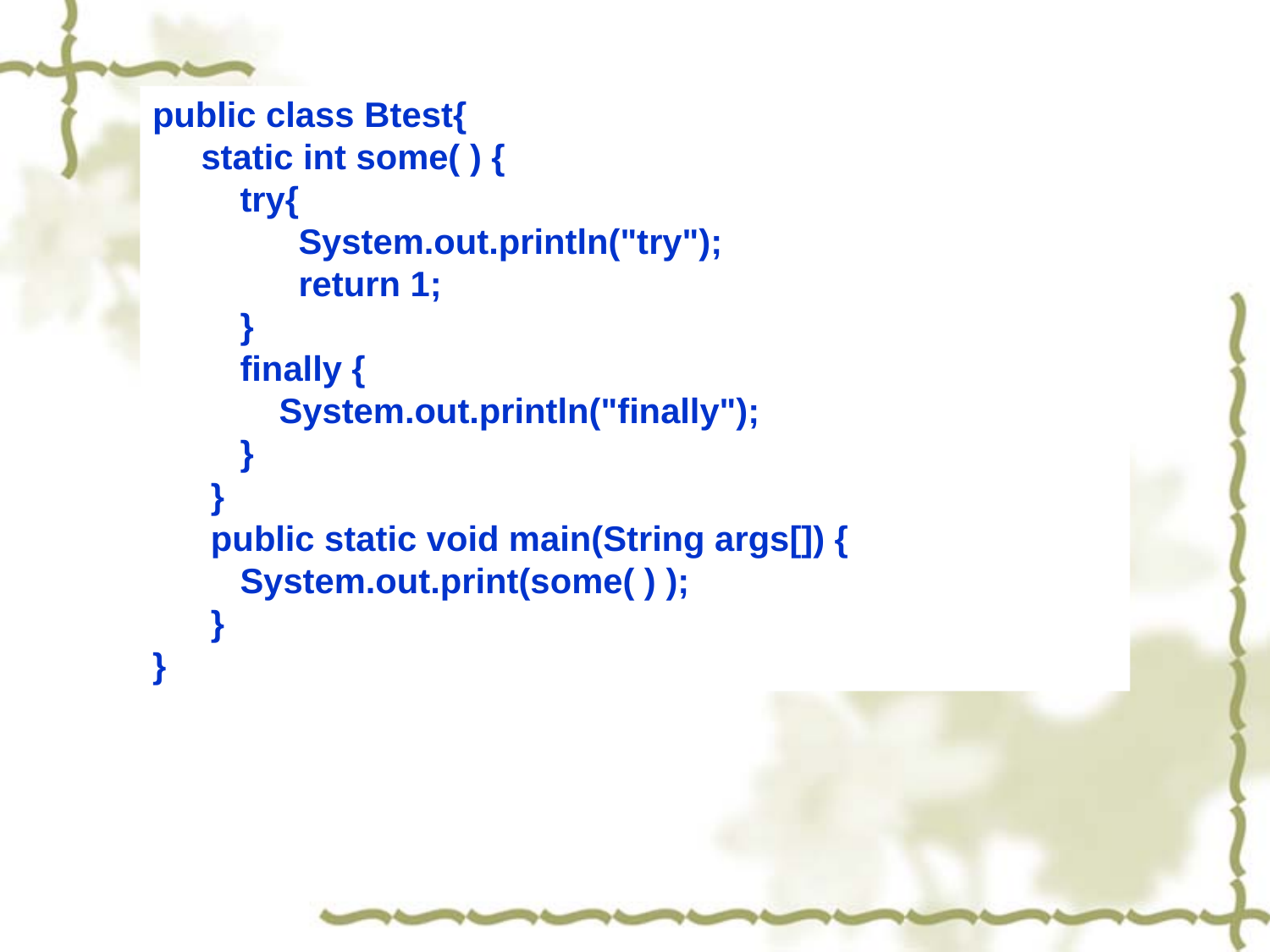

public class Btest{
     static int some( ) {
         try{
               System.out.println("try");
               return 1;
         }
         finally {
             System.out.println("finally");
         }
      }
      public static void main(String args[]) {
         System.out.print(some( ) );
      }
}
32